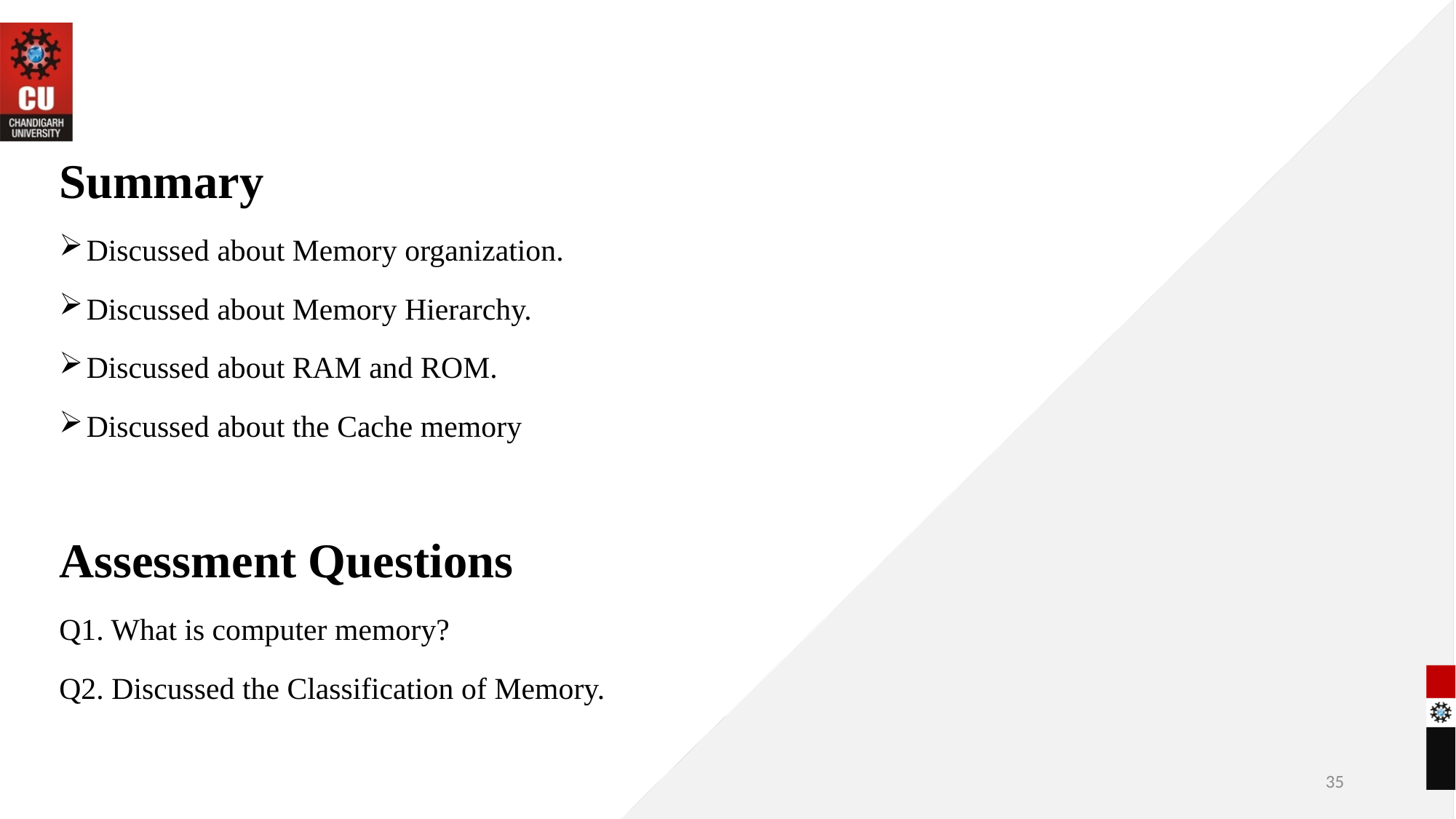

Summary
Discussed about Memory organization.
Discussed about Memory Hierarchy.
Discussed about RAM and ROM.
Discussed about the Cache memory

Assessment Questions
Q1. What is computer memory?
Q2. Discussed the Classification of Memory.
35